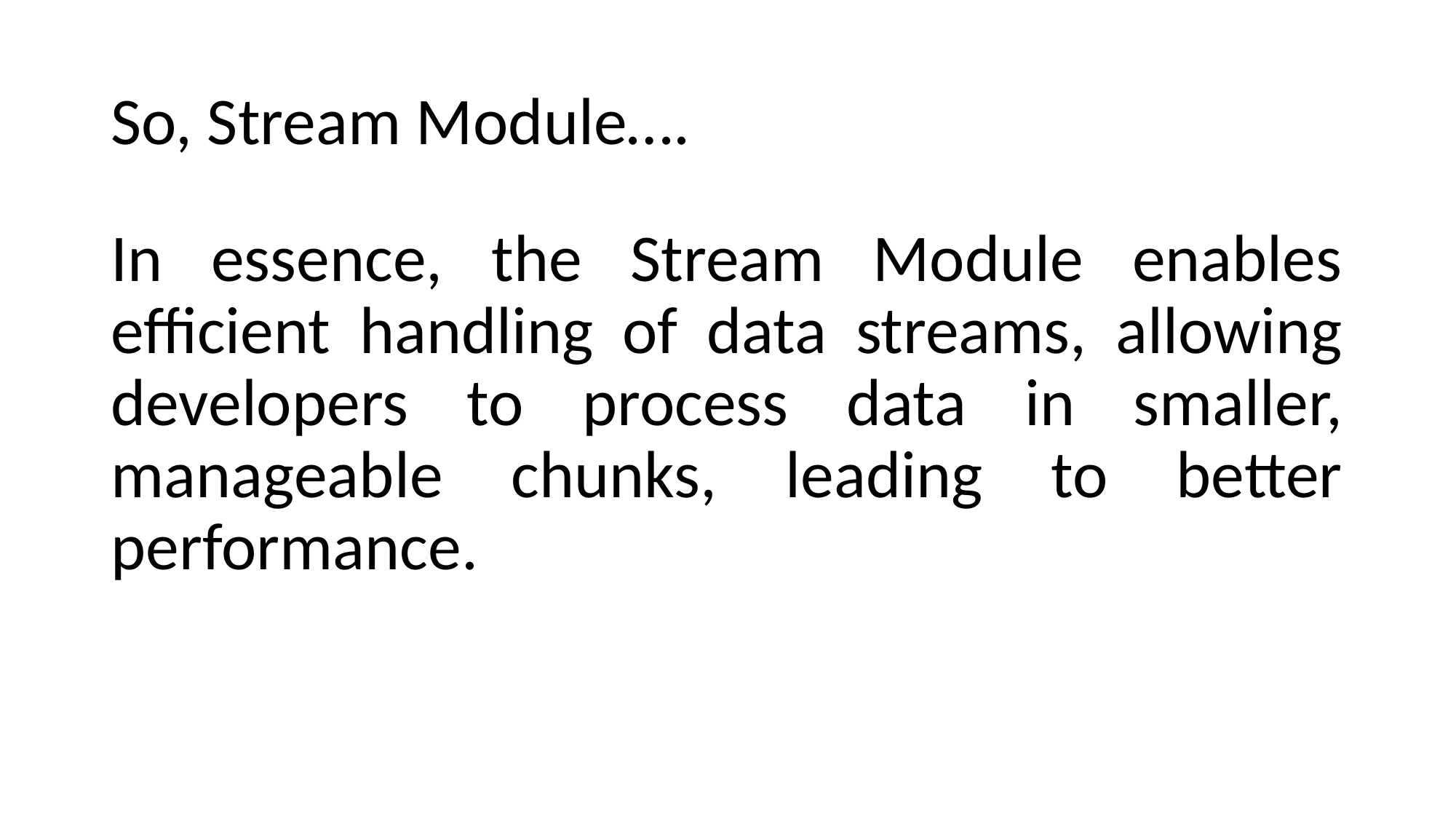

# So, Stream Module….
In essence, the Stream Module enables efficient handling of data streams, allowing developers to process data in smaller, manageable chunks, leading to better performance.